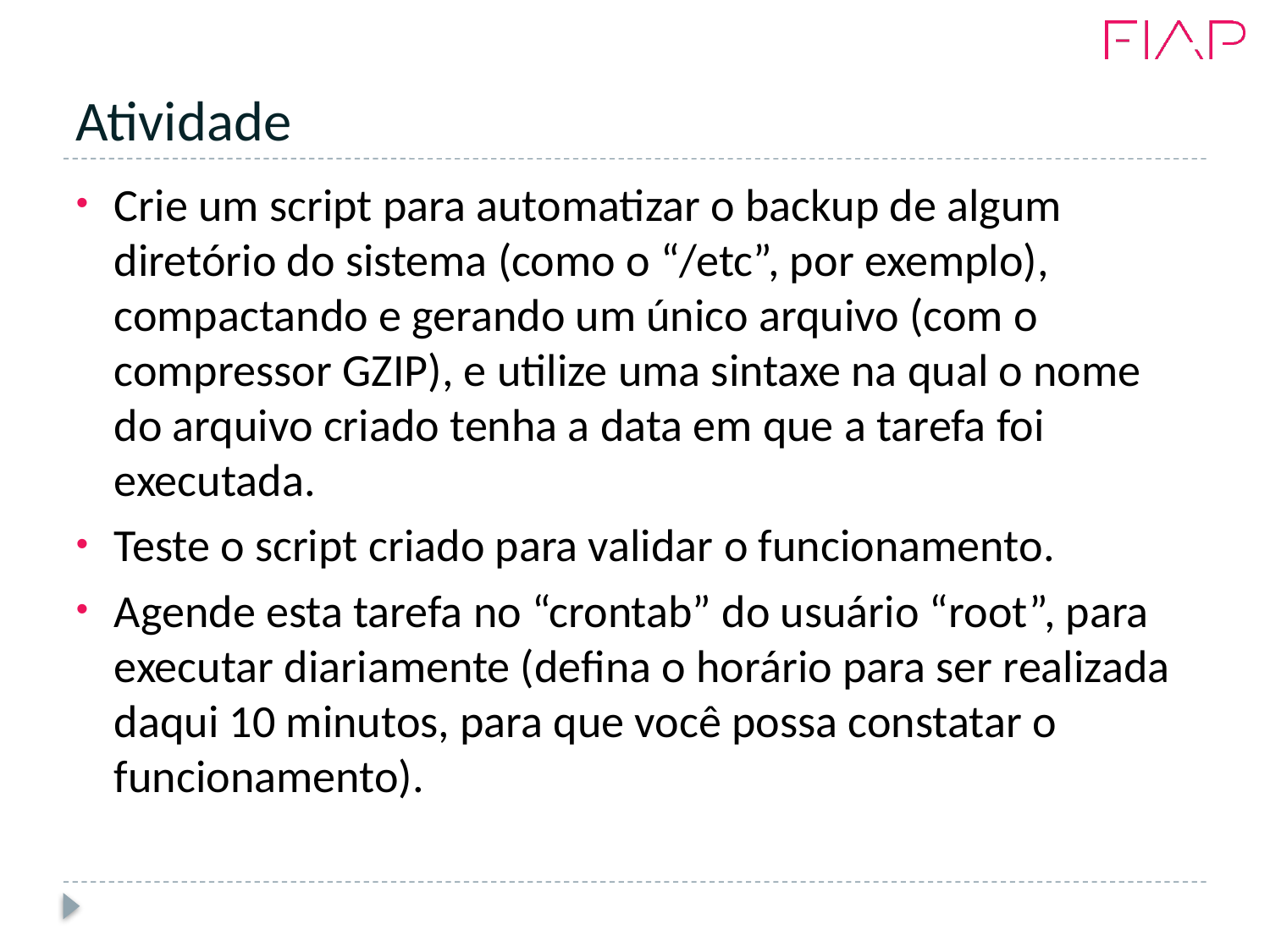

# Atividade
Crie um script para automatizar o backup de algum diretório do sistema (como o “/etc”, por exemplo), compactando e gerando um único arquivo (com o compressor GZIP), e utilize uma sintaxe na qual o nome do arquivo criado tenha a data em que a tarefa foi executada.
Teste o script criado para validar o funcionamento.
Agende esta tarefa no “crontab” do usuário “root”, para executar diariamente (defina o horário para ser realizada daqui 10 minutos, para que você possa constatar o funcionamento).